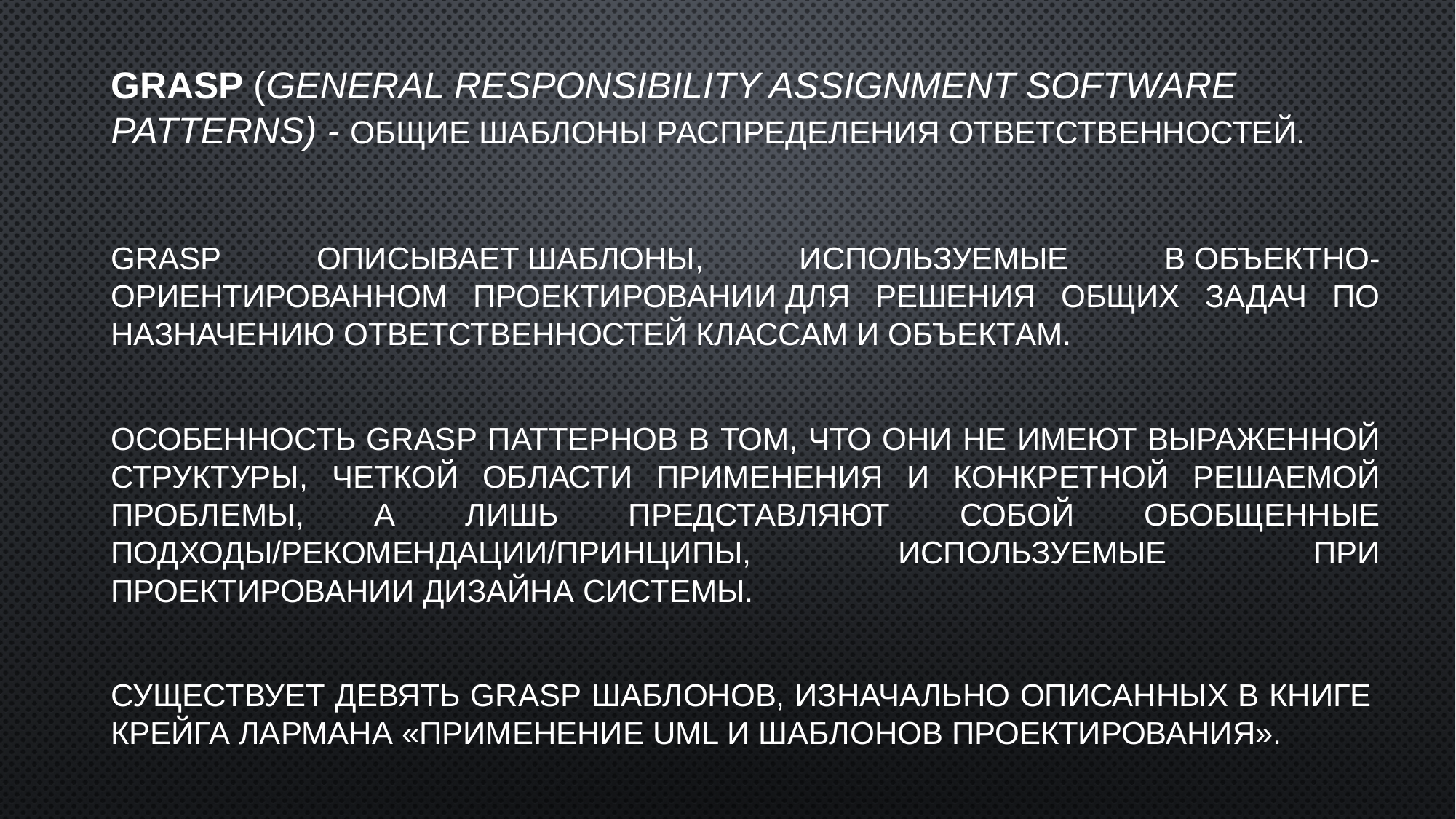

# GRASP (General Responsibility Assignment Software Patterns) - общие шаблоны распределения ответственностей.
GRASP описывает шаблоны, используемые в объектно-ориентированном проектировании для решения общих задач по назначению ответственностей классам и объектам.

Особенность GRASP паттернов в том, что они не имеют выраженной структуры, четкой области применения и конкретной решаемой проблемы, а лишь представляют собой обобщенные подходы/рекомендации/принципы, используемые при проектировании дизайна системы.

Существует девять GRASP шаблонов, изначально описанных в книге  Крейга Лармана «Применение UML и шаблонов проектирования».